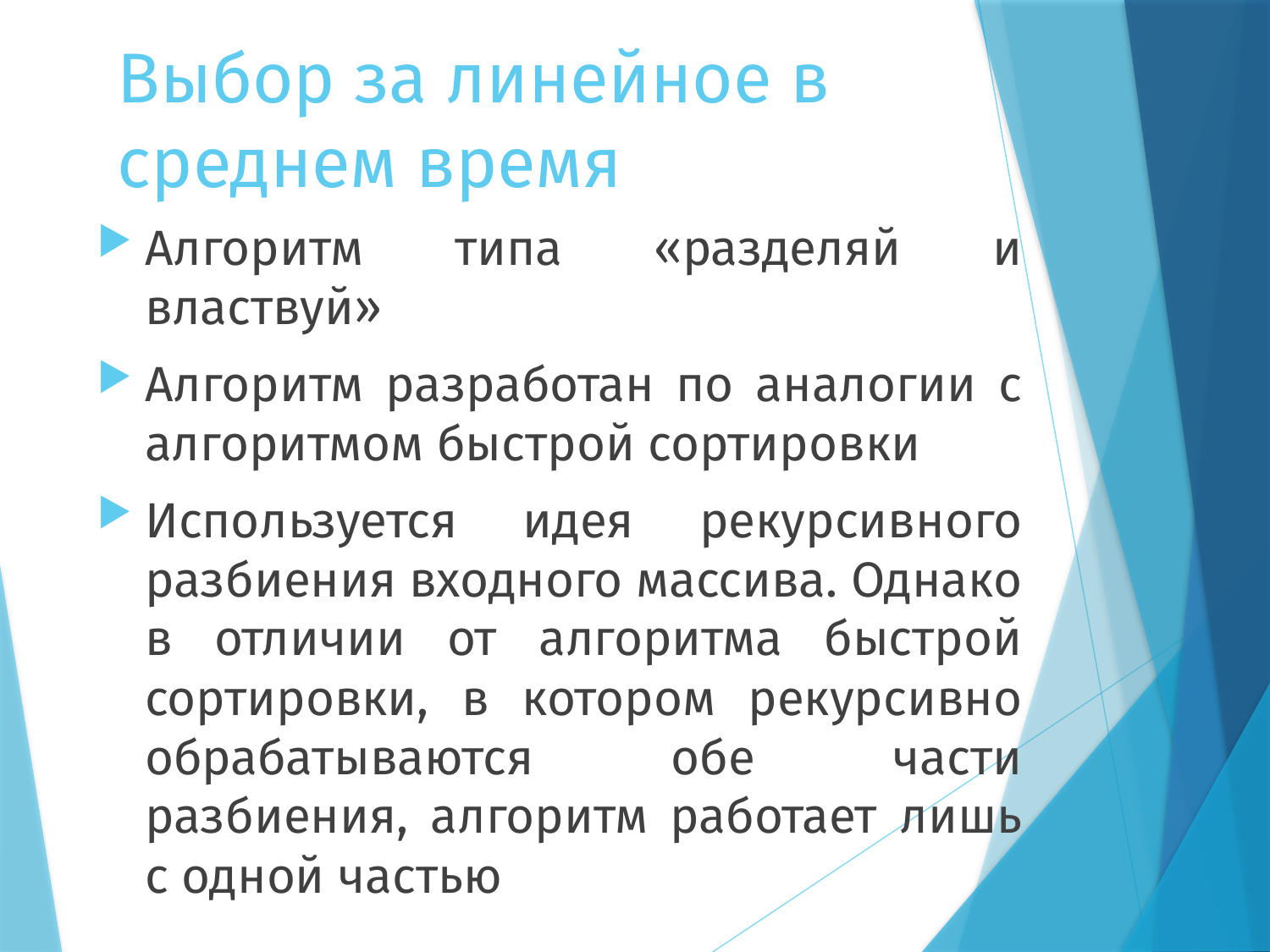

# Выбор за линейное в среднем время
Алгоритм типа «разделяй и властвуй»
Алгоритм разработан по аналогии с алгоритмом быстрой сортировки
Используется идея рекурсивного разбиения входного массива. Однако в отличии от алгоритма быстрой сортировки, в котором рекурсивно обрабатываются обе части разбиения, алгоритм работает лишь с одной частью